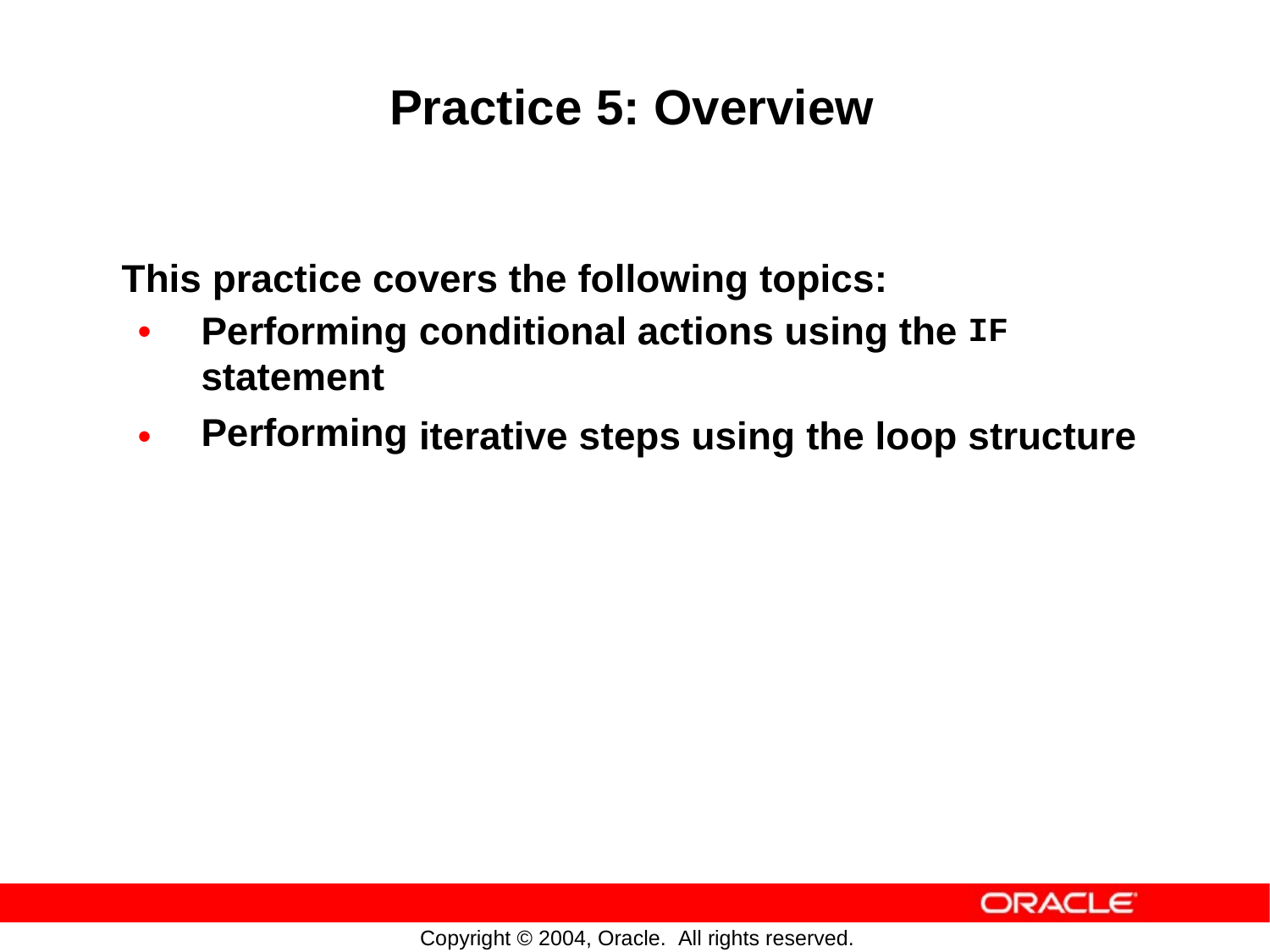

Practice 5: Overview
This practice covers the following topics:
•
Performing
statement
Performing
conditional actions using
the
IF
•
iterative
steps
using
the
loop
structure

Copyright © 2004, Oracle.  All rights reserved.